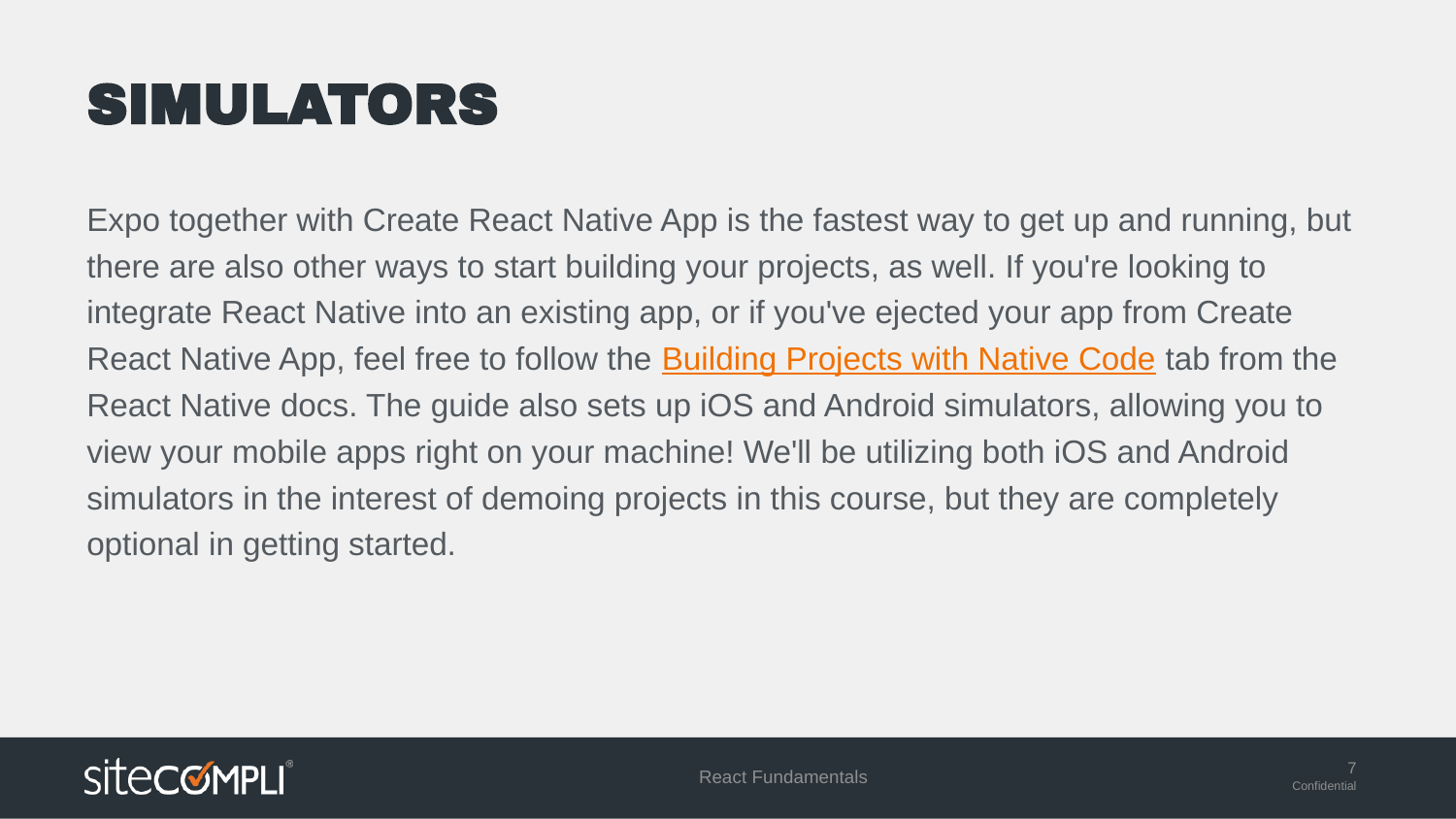

# simulators
Expo together with Create React Native App is the fastest way to get up and running, but there are also other ways to start building your projects, as well. If you're looking to integrate React Native into an existing app, or if you've ejected your app from Create React Native App, feel free to follow the Building Projects with Native Code tab from the React Native docs. The guide also sets up iOS and Android simulators, allowing you to view your mobile apps right on your machine! We'll be utilizing both iOS and Android simulators in the interest of demoing projects in this course, but they are completely optional in getting started.
React Fundamentals
7